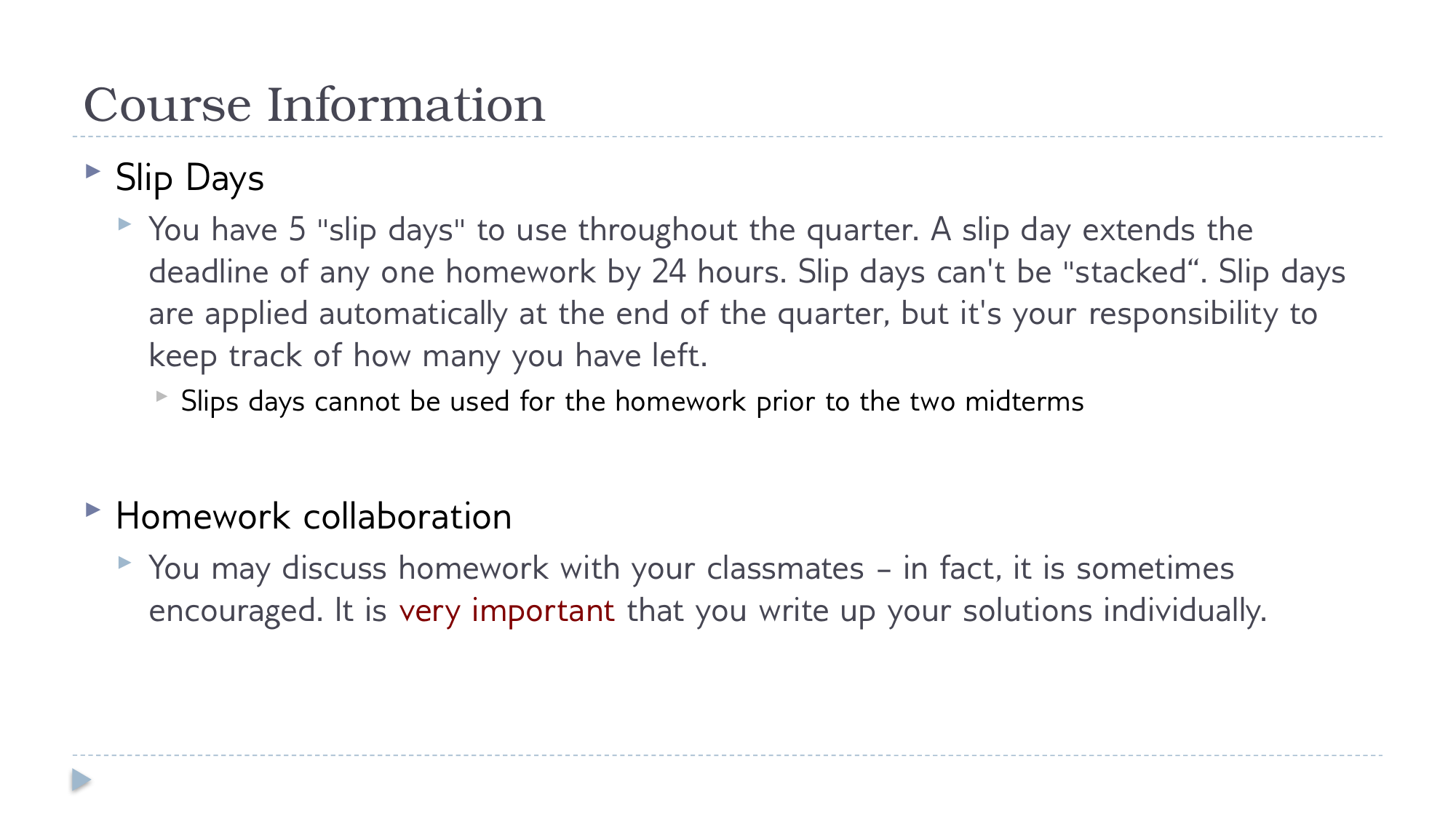

# Course Information
Slip Days
You have 5 "slip days" to use throughout the quarter. A slip day extends the deadline of any one homework by 24 hours. Slip days can't be "stacked“. Slip days are applied automatically at the end of the quarter, but it's your responsibility to keep track of how many you have left.
Slips days cannot be used for the homework prior to the two midterms

Homework collaboration
You may discuss homework with your classmates – in fact, it is sometimes encouraged. It is very important that you write up your solutions individually.